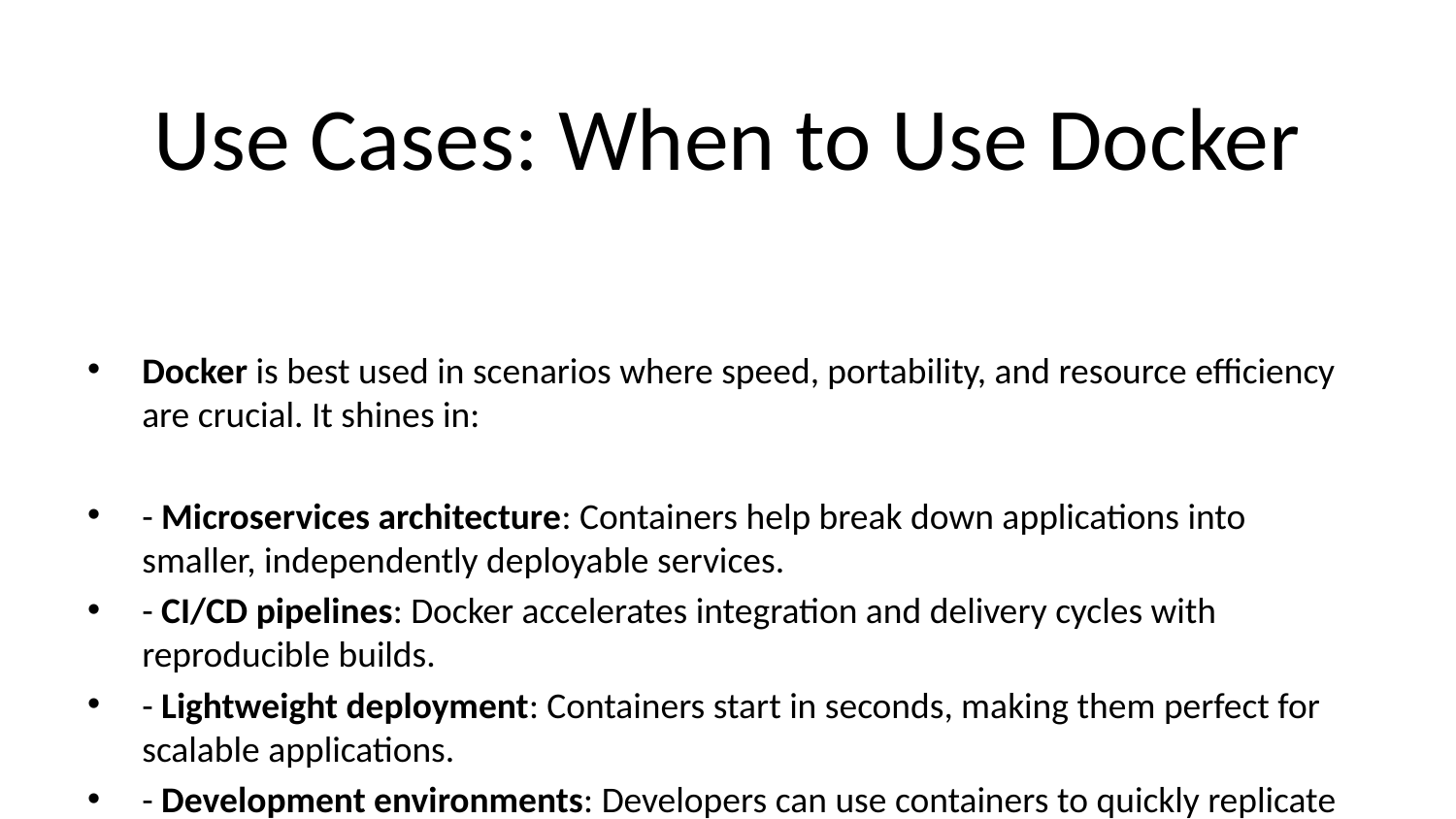

# Use Cases: When to Use Docker

Docker is best used in scenarios where speed, portability, and resource efficiency are crucial. It shines in:

- Microservices architecture: Containers help break down applications into smaller, independently deployable services.
- CI/CD pipelines: Docker accelerates integration and delivery cycles with reproducible builds.
- Lightweight deployment: Containers start in seconds, making them perfect for scalable applications.
- Development environments: Developers can use containers to quickly replicate production environments on their machines.